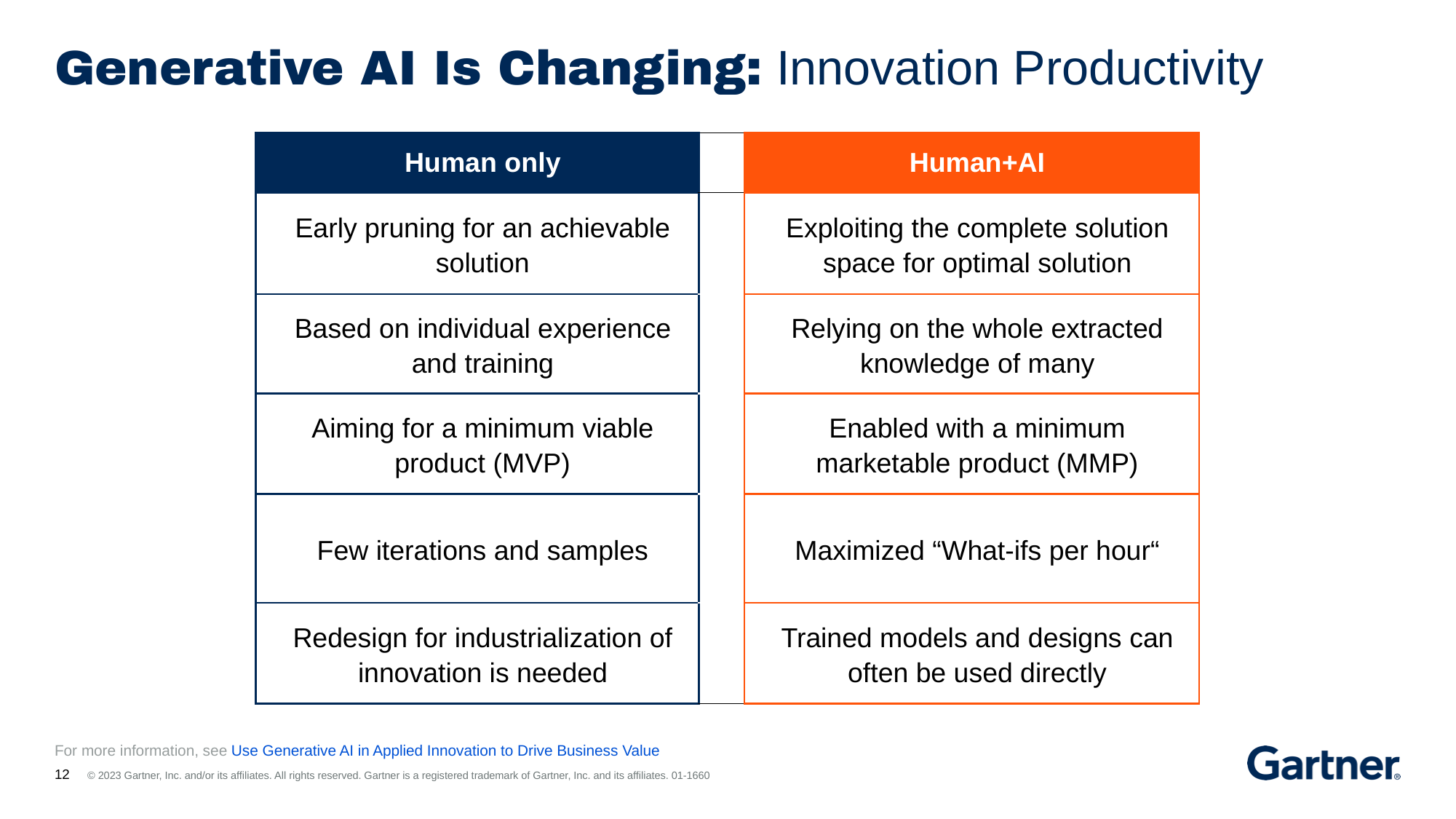

# Generative AI Is Changing: Innovation Productivity
| Human only |  | Human+AI |
| --- | --- | --- |
| Early pruning for an achievable solution |  | Exploiting the complete solution space for optimal solution |
| Based on individual experience and training |  | Relying on the whole extracted knowledge of many |
| Aiming for a minimum viable product (MVP) |  | Enabled with a minimum marketable product (MMP) |
| Few iterations and samples |  | Maximized “What-ifs per hour“ |
| Redesign for industrialization of innovation is needed |  | Trained models and designs can often be used directly |

For more information, see Use Generative AI in Applied Innovation to Drive Business Value